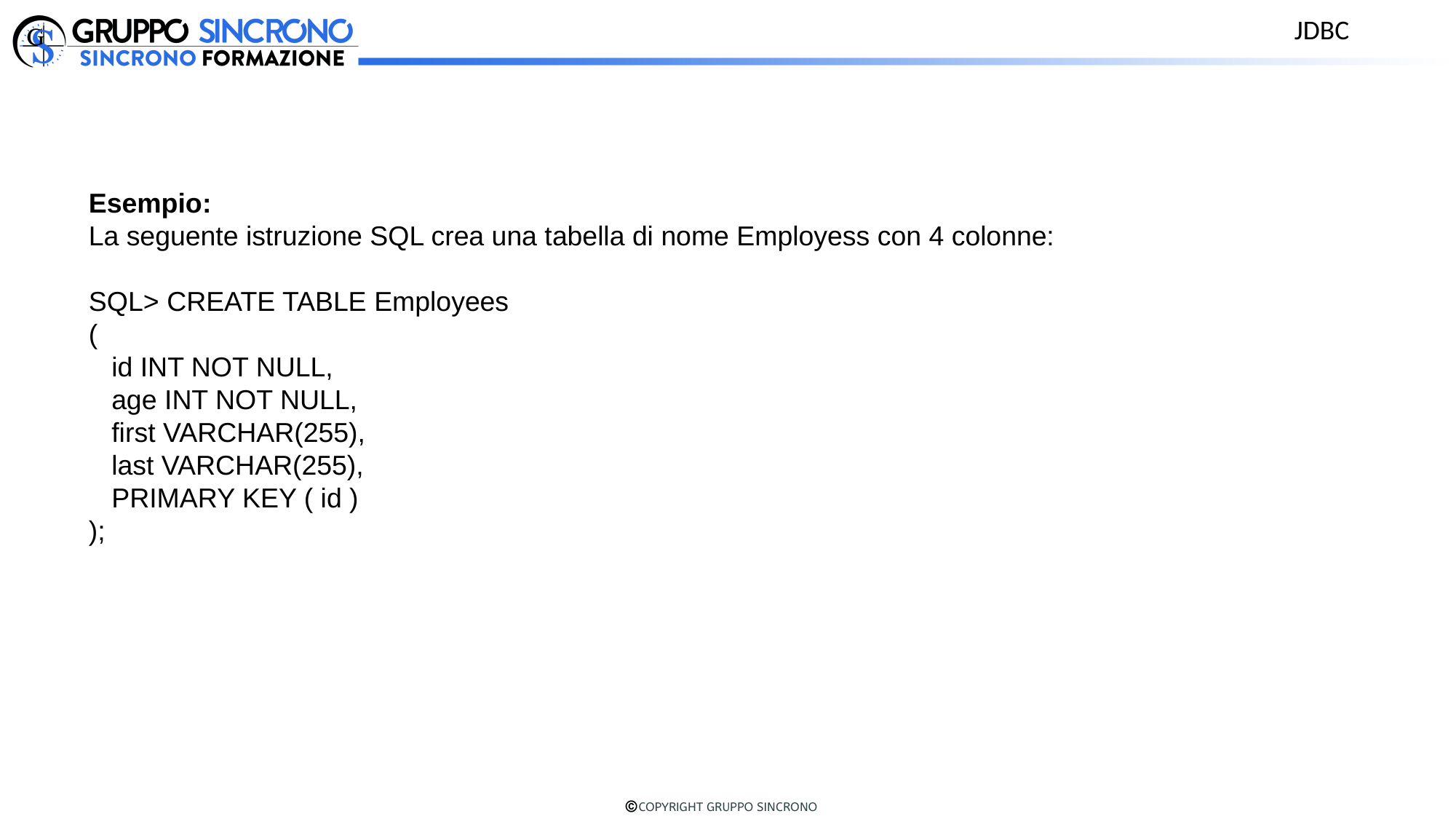

JDBC
Esempio:
La seguente istruzione SQL crea una tabella di nome Employess con 4 colonne:

SQL> CREATE TABLE Employees
(
   id INT NOT NULL,
   age INT NOT NULL,
   first VARCHAR(255),
   last VARCHAR(255),
   PRIMARY KEY ( id )
);